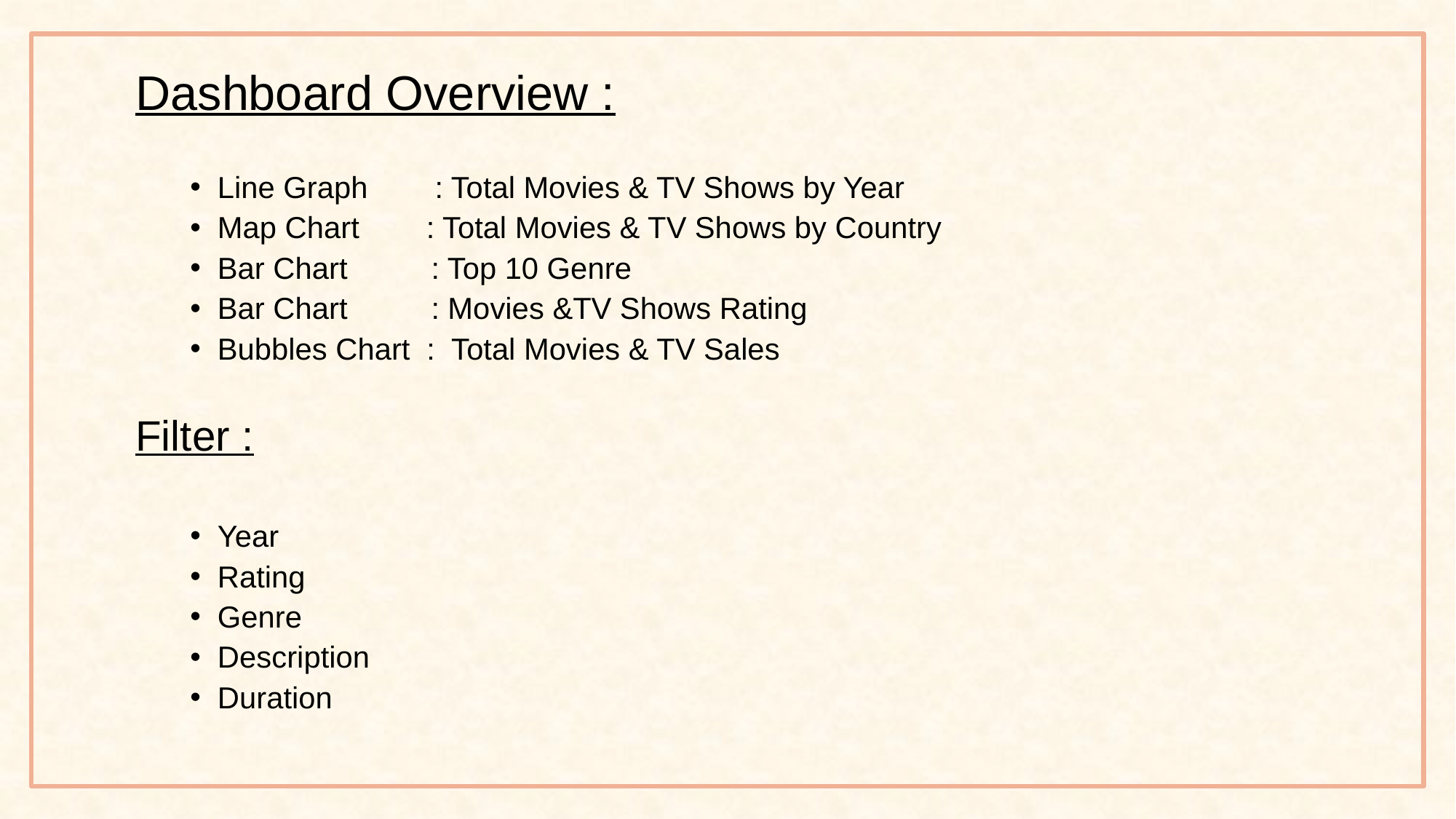

Dashboard Overview :
Line Graph        : Total Movies & TV Shows by Year
Map Chart        : Total Movies & TV Shows by Country
Bar Chart          : Top 10 Genre
Bar Chart          : Movies &TV Shows Rating
Bubbles Chart  :  Total Movies & TV Sales

Filter :

Year
Rating
Genre
Description
Duration